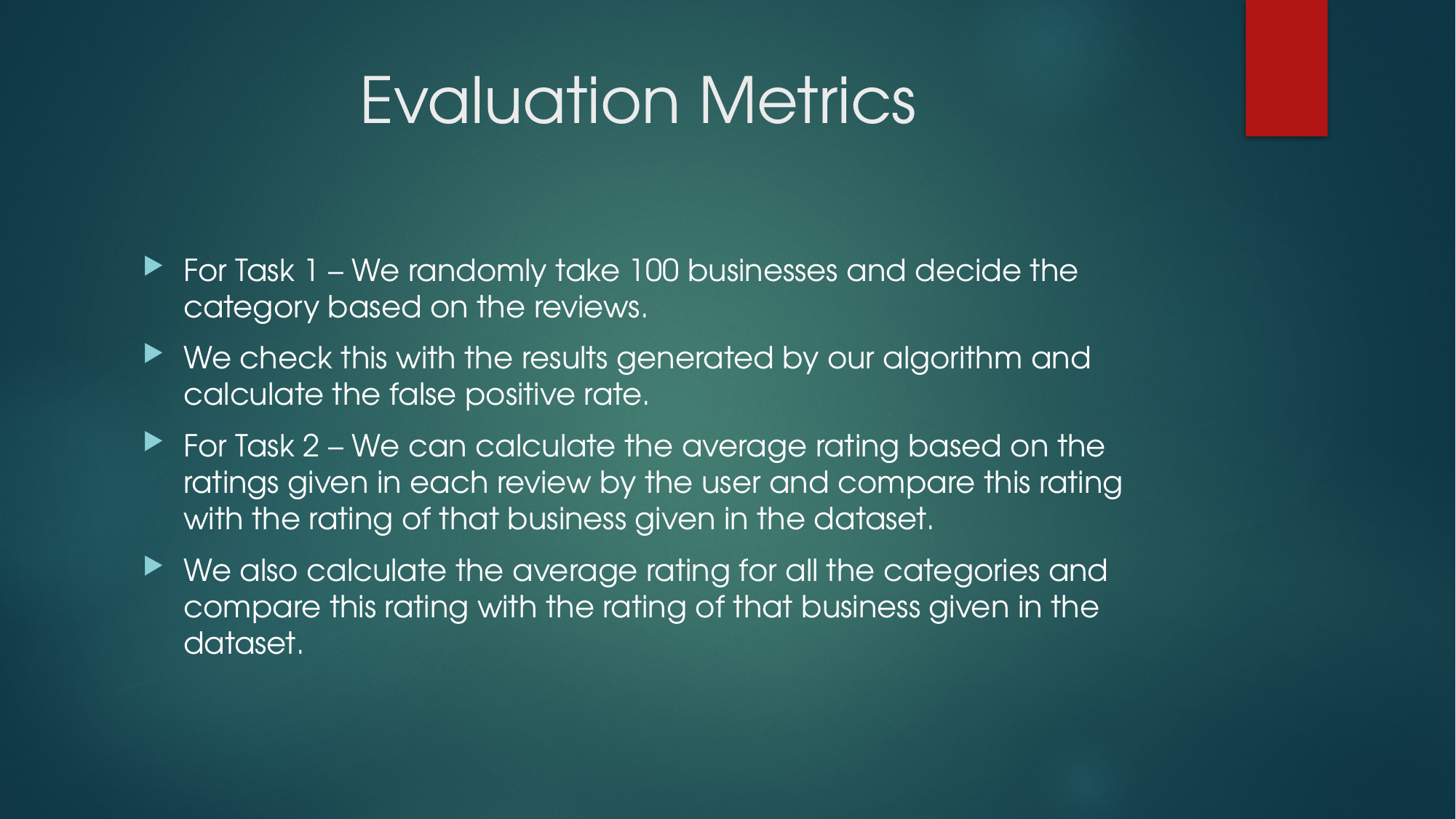

# Evaluation Metrics
For Task 1 – We randomly take 100 businesses and decide the category based on the reviews.
We check this with the results generated by our algorithm and calculate the false positive rate.
For Task 2 – We can calculate the average rating based on the ratings given in each review by the user and compare this rating with the rating of that business given in the dataset.
We also calculate the average rating for all the categories and compare this rating with the rating of that business given in the dataset.